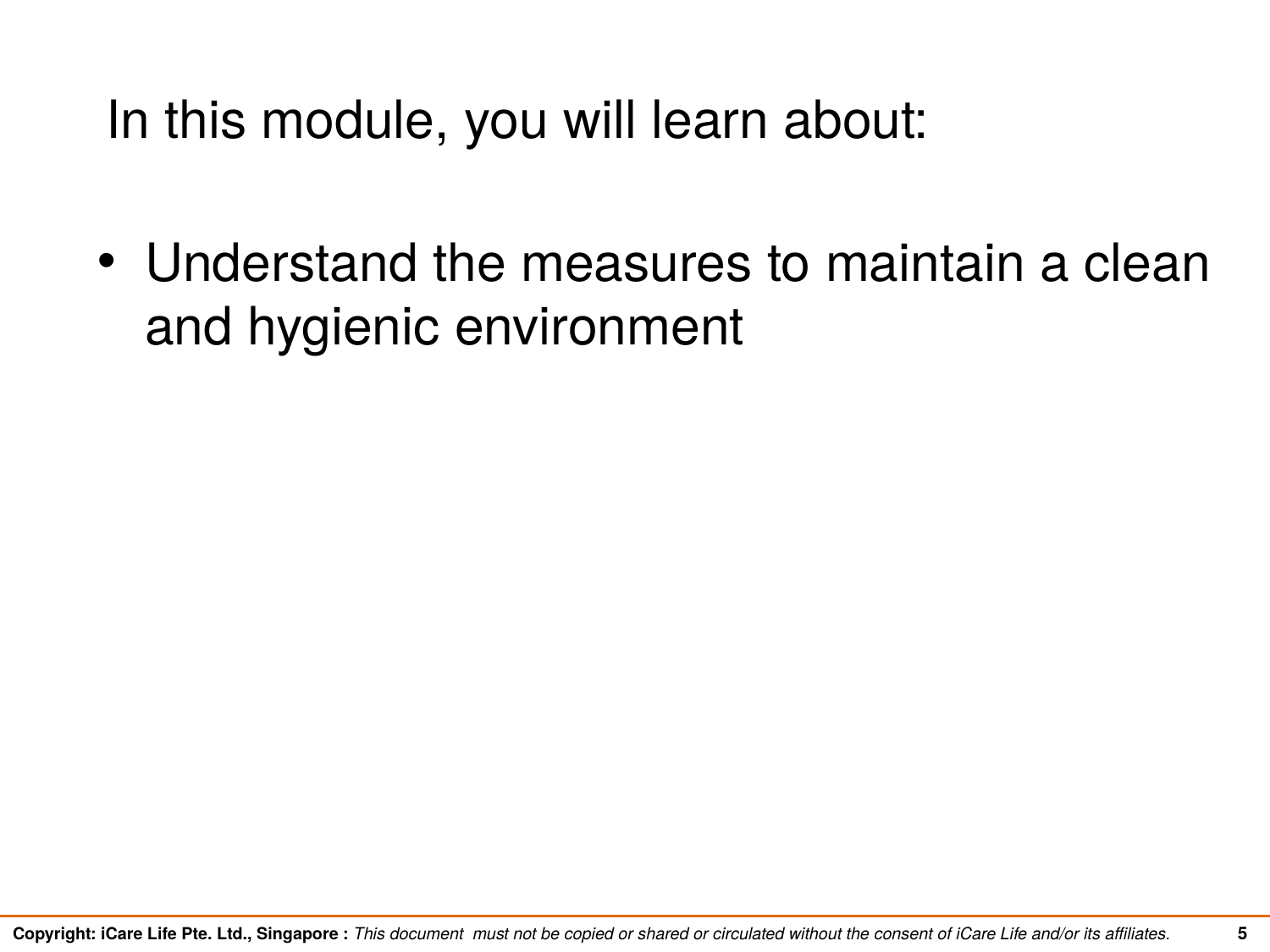

# In this module, you will learn about:
Understand the measures to maintain a clean and hygienic environment
5
Copyright: iCare Life Pte. Ltd., Singapore : This document  must not be copied or shared or circulated without the consent of iCare Life and/or its affiliates.